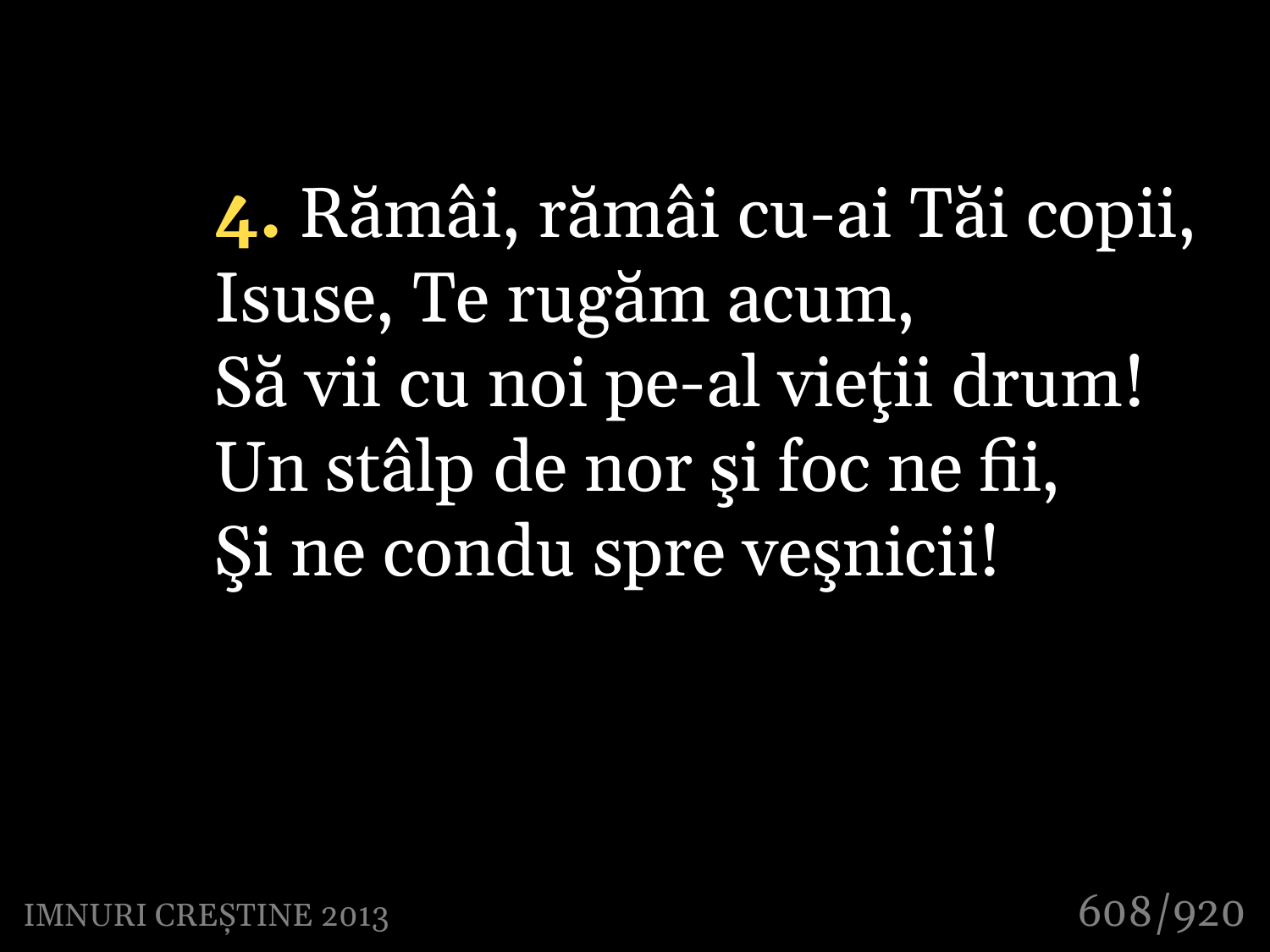

4. Rămâi, rămâi cu-ai Tăi copii,
Isuse, Te rugăm acum,
Să vii cu noi pe-al vieţii drum!
Un stâlp de nor şi foc ne fii,
Şi ne condu spre veşnicii!
608/920
IMNURI CREȘTINE 2013